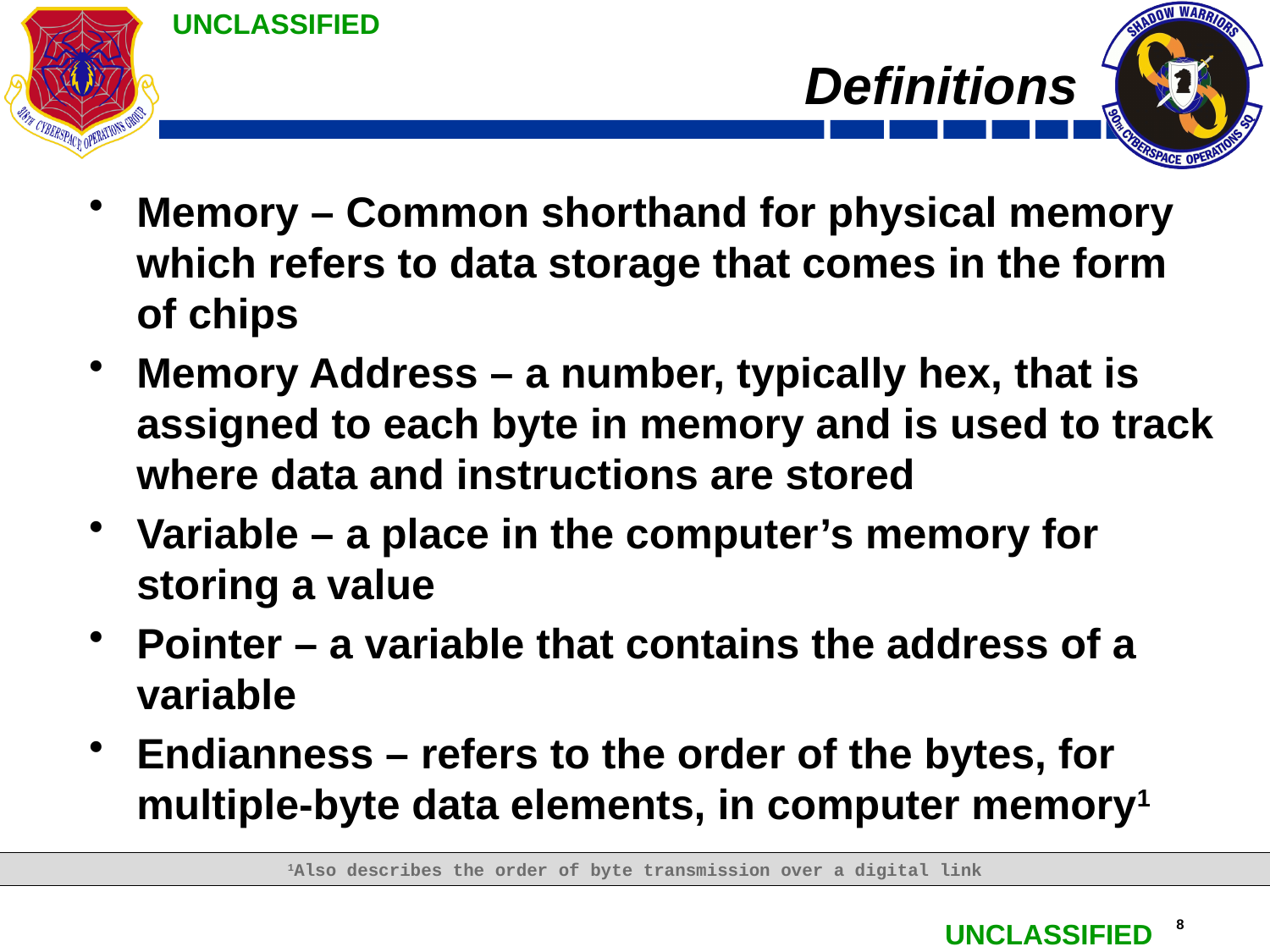

# Definitions
Memory – Common shorthand for physical memory which refers to data storage that comes in the form of chips
Memory Address – a number, typically hex, that is assigned to each byte in memory and is used to track where data and instructions are stored
Variable – a place in the computer’s memory for storing a value
Pointer – a variable that contains the address of a variable
Endianness – refers to the order of the bytes, for multiple-byte data elements, in computer memory1

1Also describes the order of byte transmission over a digital link